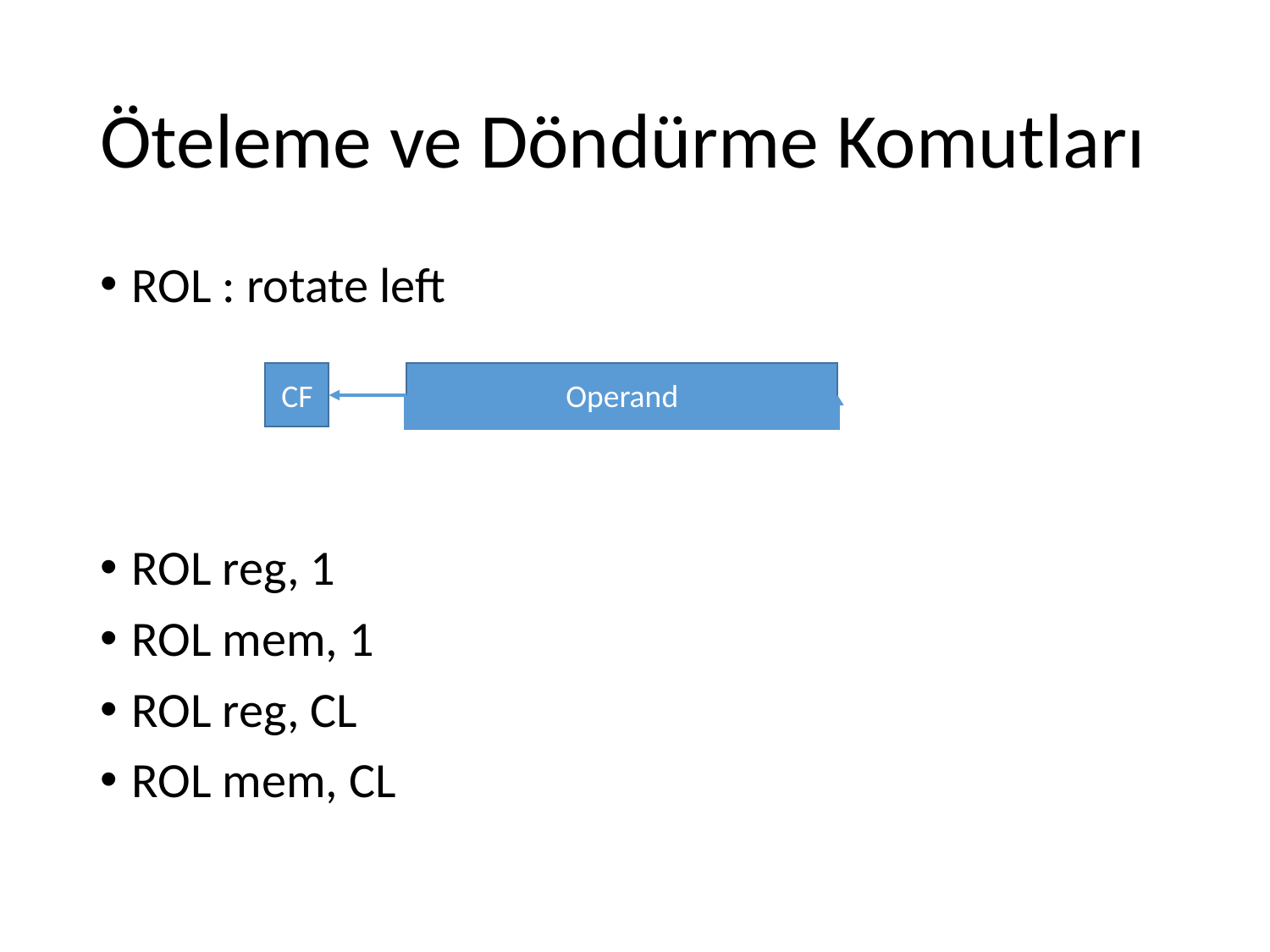

# Öteleme ve Döndürme Komutları
ROL : rotate left

ROL reg, 1
ROL mem, 1
ROL reg, CL
ROL mem, CL
CF
Operand